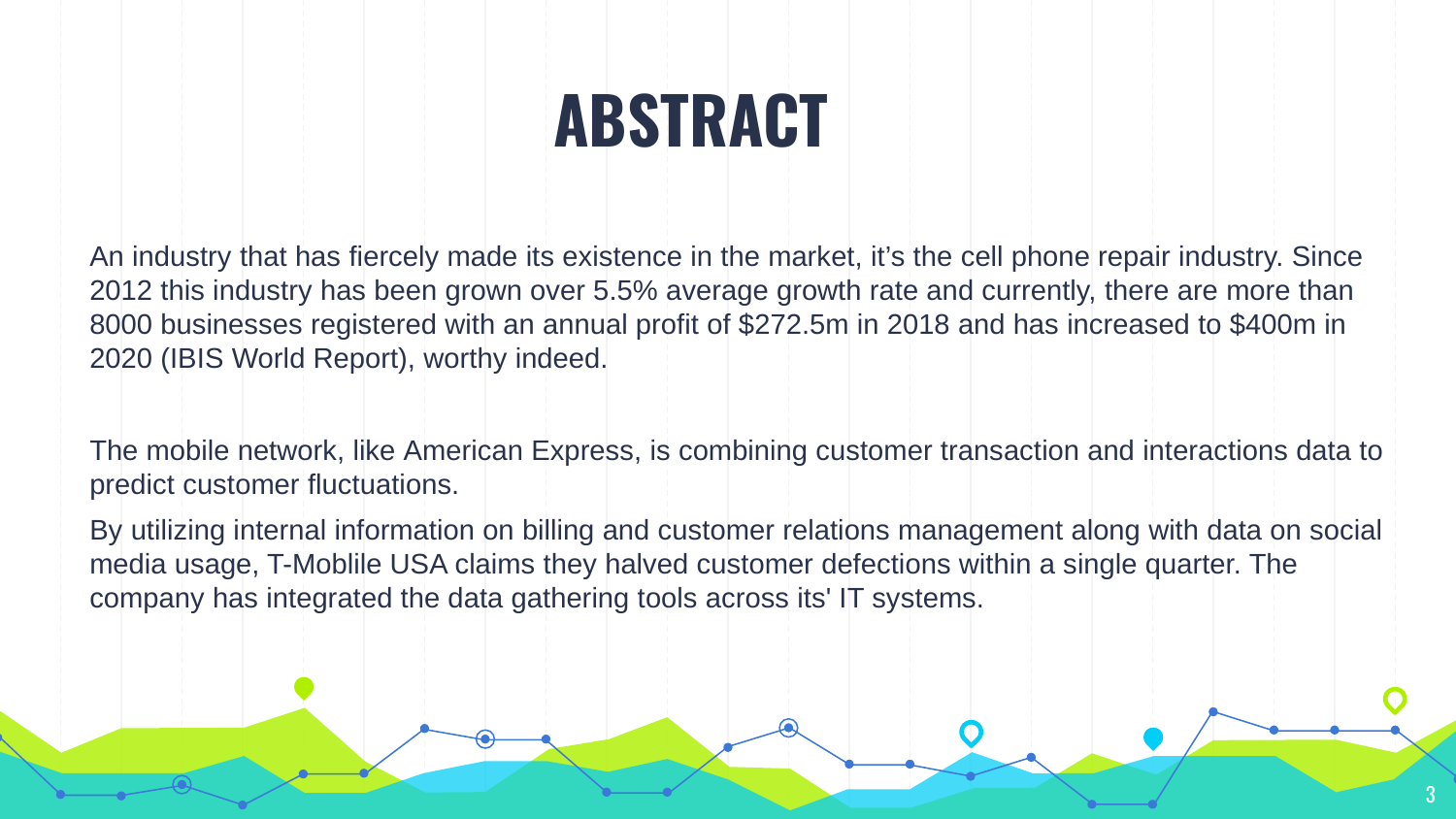

# ABSTRACT

An industry that has fiercely made its existence in the market, it’s the cell phone repair industry. Since 2012 this industry has been grown over 5.5% average growth rate and currently, there are more than 8000 businesses registered with an annual profit of $272.5m in 2018 and has increased to $400m in 2020 (IBIS World Report), worthy indeed.

The mobile network, like American Express, is combining customer transaction and interactions data to predict customer fluctuations.
By utilizing internal information on billing and customer relations management along with data on social media usage, T-Moblile USA claims they halved customer defections within a single quarter. The company has integrated the data gathering tools across its' IT systems.

3